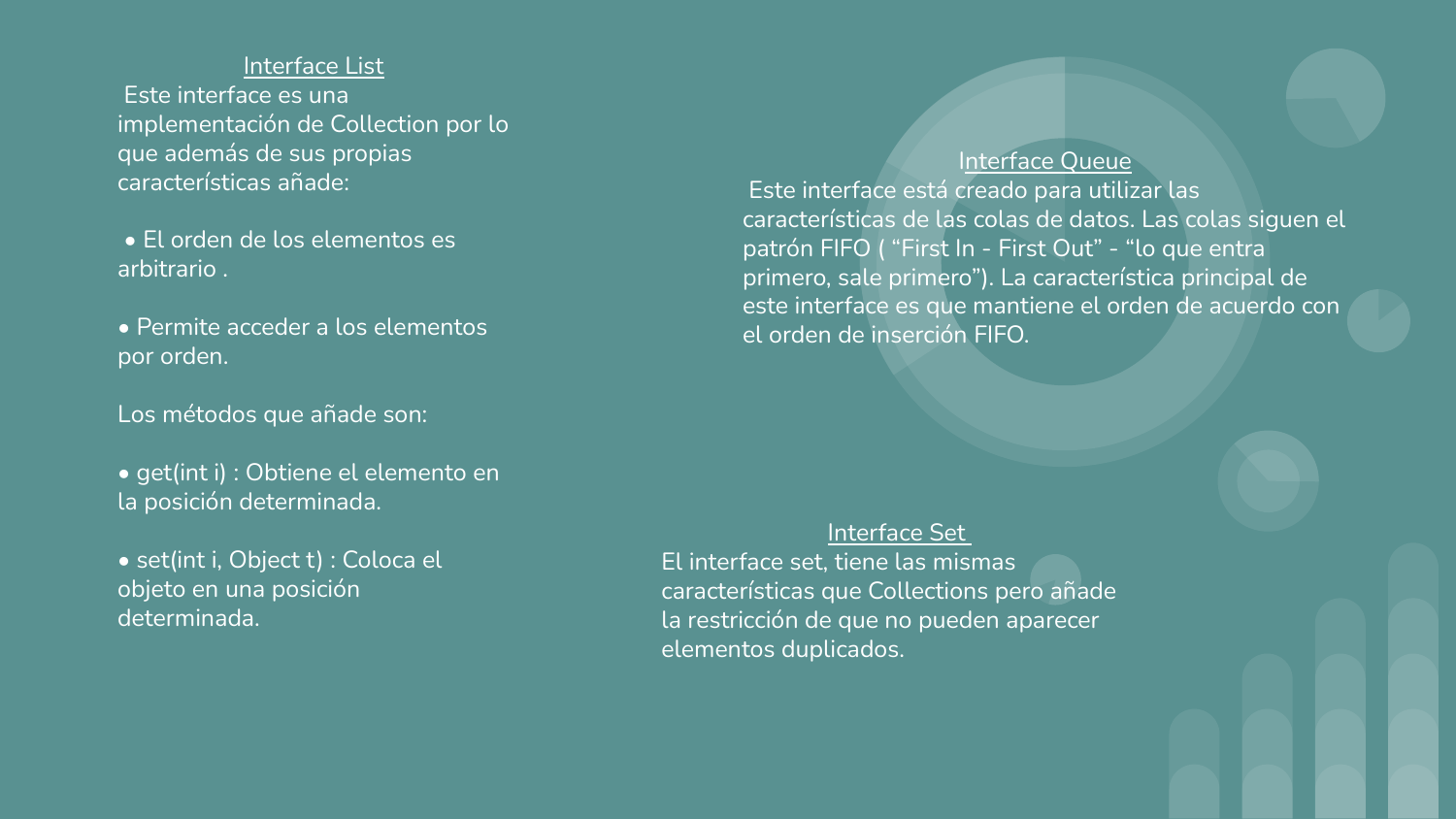

Interface List
 Este interface es una implementación de Collection por lo que además de sus propias características añade:

 • El orden de los elementos es arbitrario .

• Permite acceder a los elementos por orden.

Los métodos que añade son:

• get(int i) : Obtiene el elemento en la posición determinada.

• set(int i, Object t) : Coloca el objeto en una posición determinada.
Interface Queue
 Este interface está creado para utilizar las características de las colas de datos. Las colas siguen el patrón FIFO ( “First In - First Out” - “lo que entra primero, sale primero”). La característica principal de este interface es que mantiene el orden de acuerdo con el orden de inserción FIFO.
Interface Set
El interface set, tiene las mismas características que Collections pero añade la restricción de que no pueden aparecer elementos duplicados.